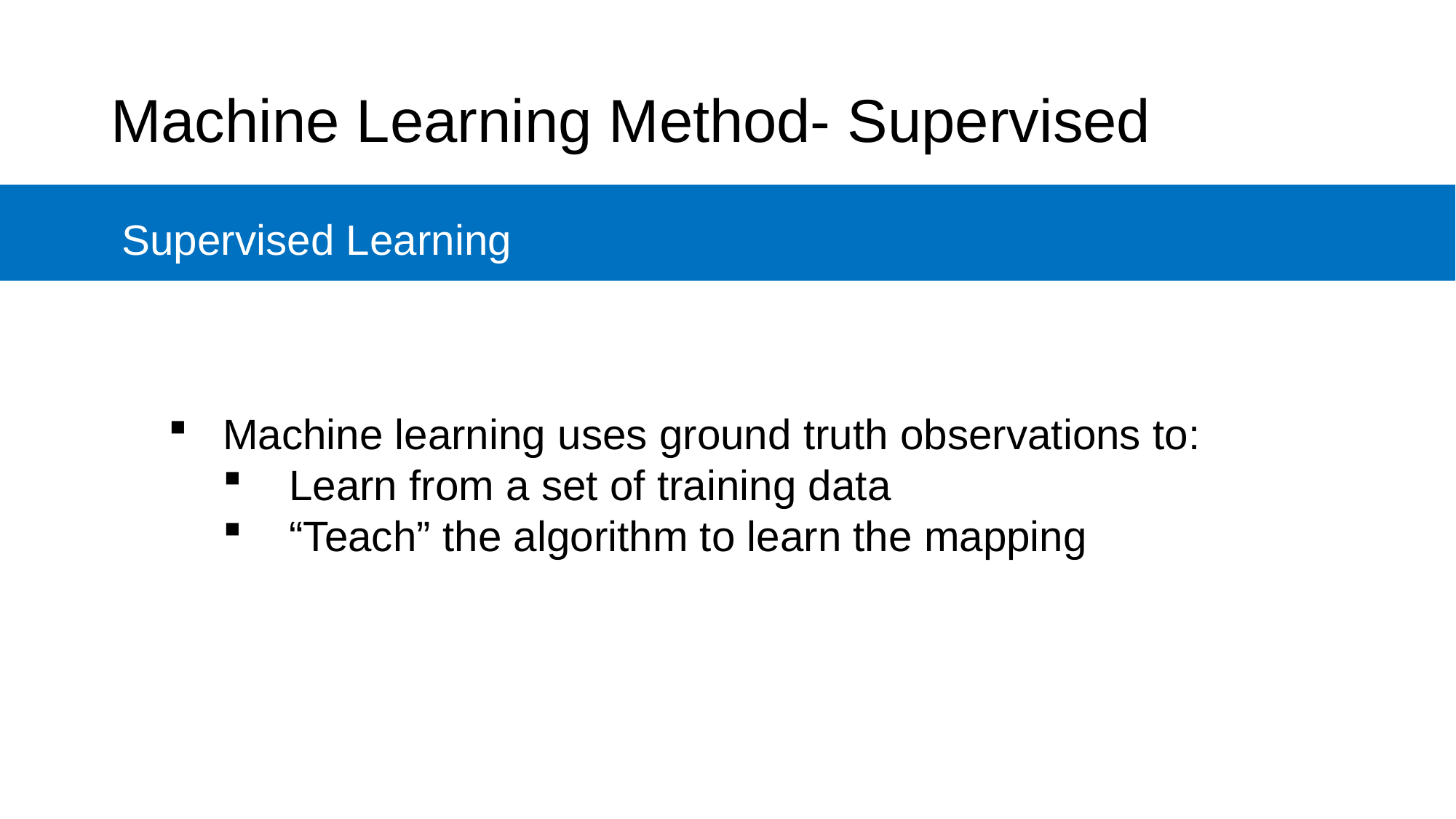

# Machine Learning Method- Supervised

Supervised Learning
Machine learning uses ground truth observations to:
 Learn from a set of training data
 “Teach” the algorithm to learn the mapping